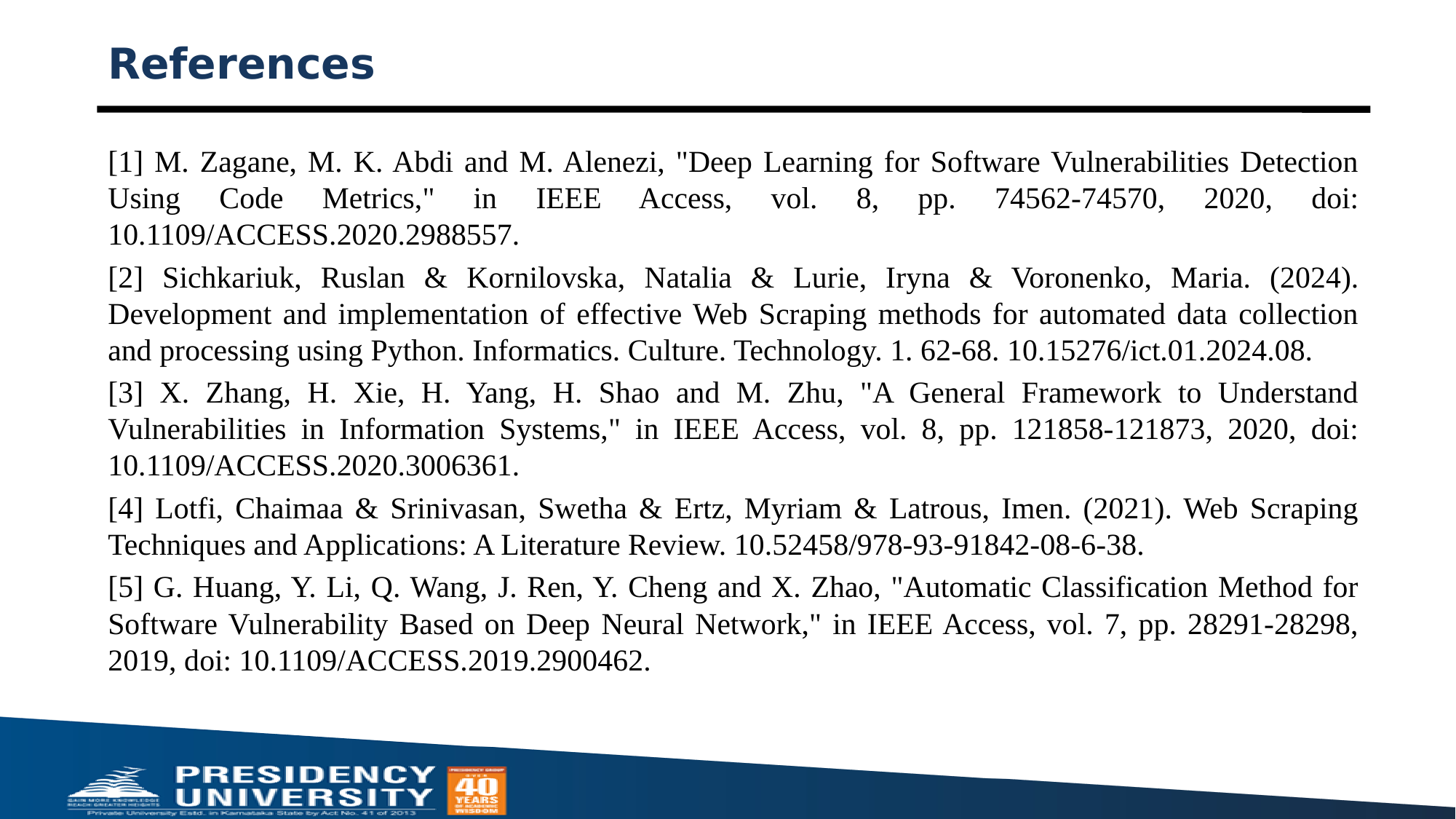

# References
[1] M. Zagane, M. K. Abdi and M. Alenezi, "Deep Learning for Software Vulnerabilities Detection Using Code Metrics," in IEEE Access, vol. 8, pp. 74562-74570, 2020, doi: 10.1109/ACCESS.2020.2988557.
[2] Sichkariuk, Ruslan & Kornilovskа, Natalia & Lurie, Iryna & Voronenko, Maria. (2024). Development and implementation of effective Web Scraping methods for automated data collection and processing using Python. Informatics. Culture. Technology. 1. 62-68. 10.15276/ict.01.2024.08.
[3] X. Zhang, H. Xie, H. Yang, H. Shao and M. Zhu, "A General Framework to Understand Vulnerabilities in Information Systems," in IEEE Access, vol. 8, pp. 121858-121873, 2020, doi: 10.1109/ACCESS.2020.3006361.
[4] Lotfi, Chaimaa & Srinivasan, Swetha & Ertz, Myriam & Latrous, Imen. (2021). Web Scraping Techniques and Applications: A Literature Review. 10.52458/978-93-91842-08-6-38.
[5] G. Huang, Y. Li, Q. Wang, J. Ren, Y. Cheng and X. Zhao, "Automatic Classification Method for Software Vulnerability Based on Deep Neural Network," in IEEE Access, vol. 7, pp. 28291-28298, 2019, doi: 10.1109/ACCESS.2019.2900462.